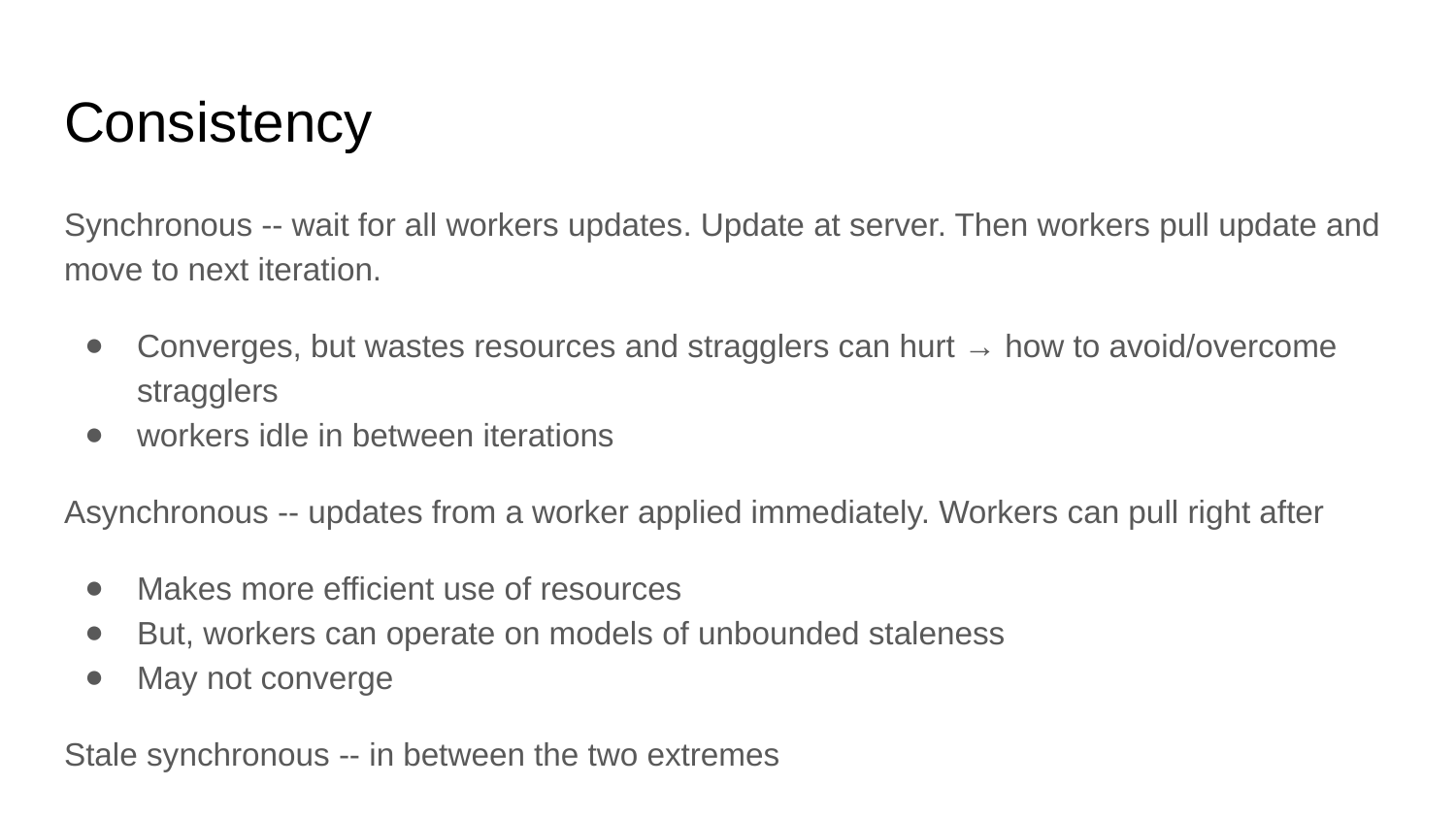

# Consistency
Synchronous -- wait for all workers updates. Update at server. Then workers pull update and move to next iteration.
Converges, but wastes resources and stragglers can hurt → how to avoid/overcome stragglers
workers idle in between iterations
Asynchronous -- updates from a worker applied immediately. Workers can pull right after
Makes more efficient use of resources
But, workers can operate on models of unbounded staleness
May not converge
Stale synchronous -- in between the two extremes